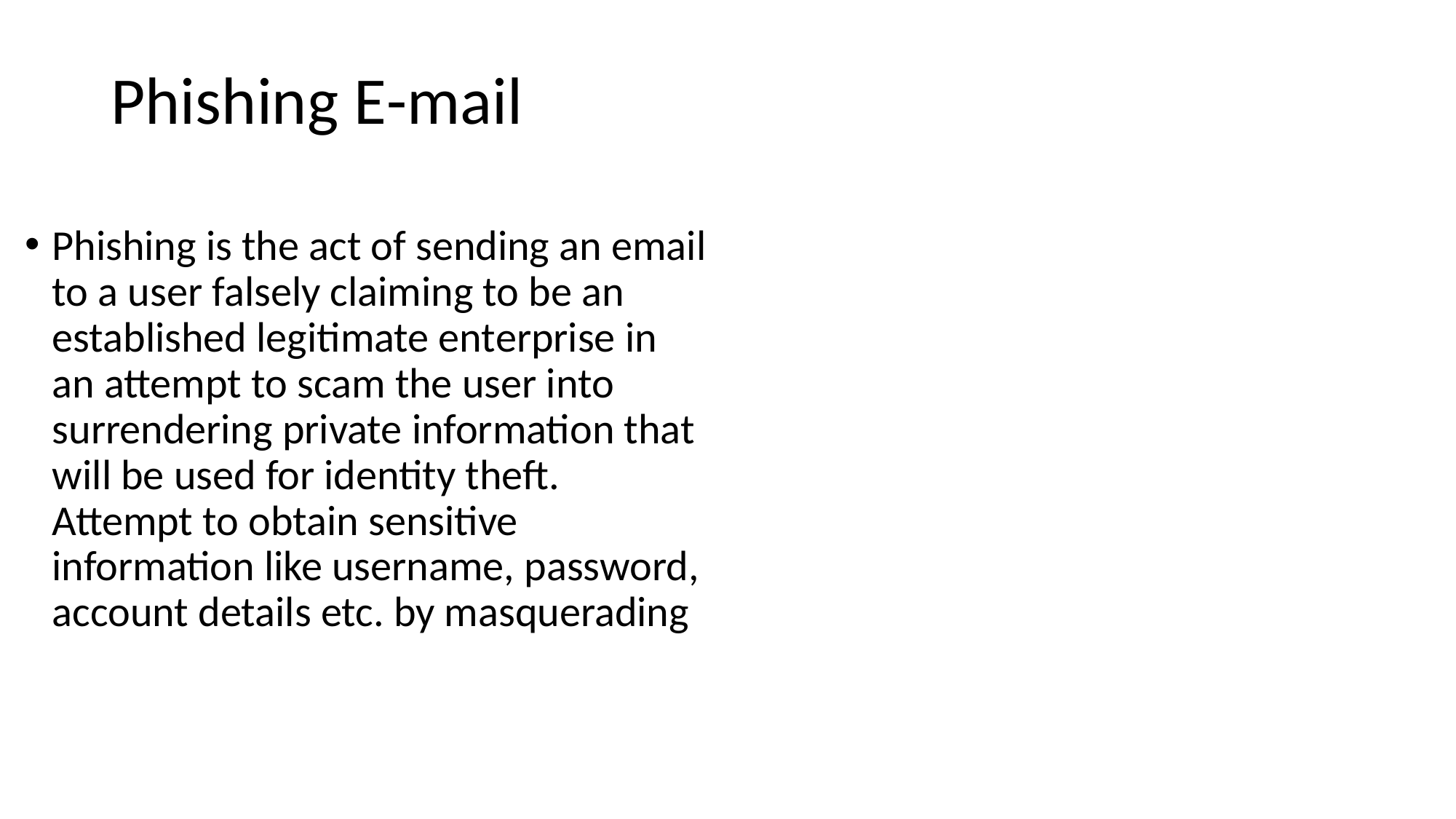

# Phishing E-mail

Phishing is the act of sending an email to a user falsely claiming to be an established legitimate enterprise in an attempt to scam the user into surrendering private information that will be used for identity theft. Attempt to obtain sensitive information like username, password, account details etc. by masquerading